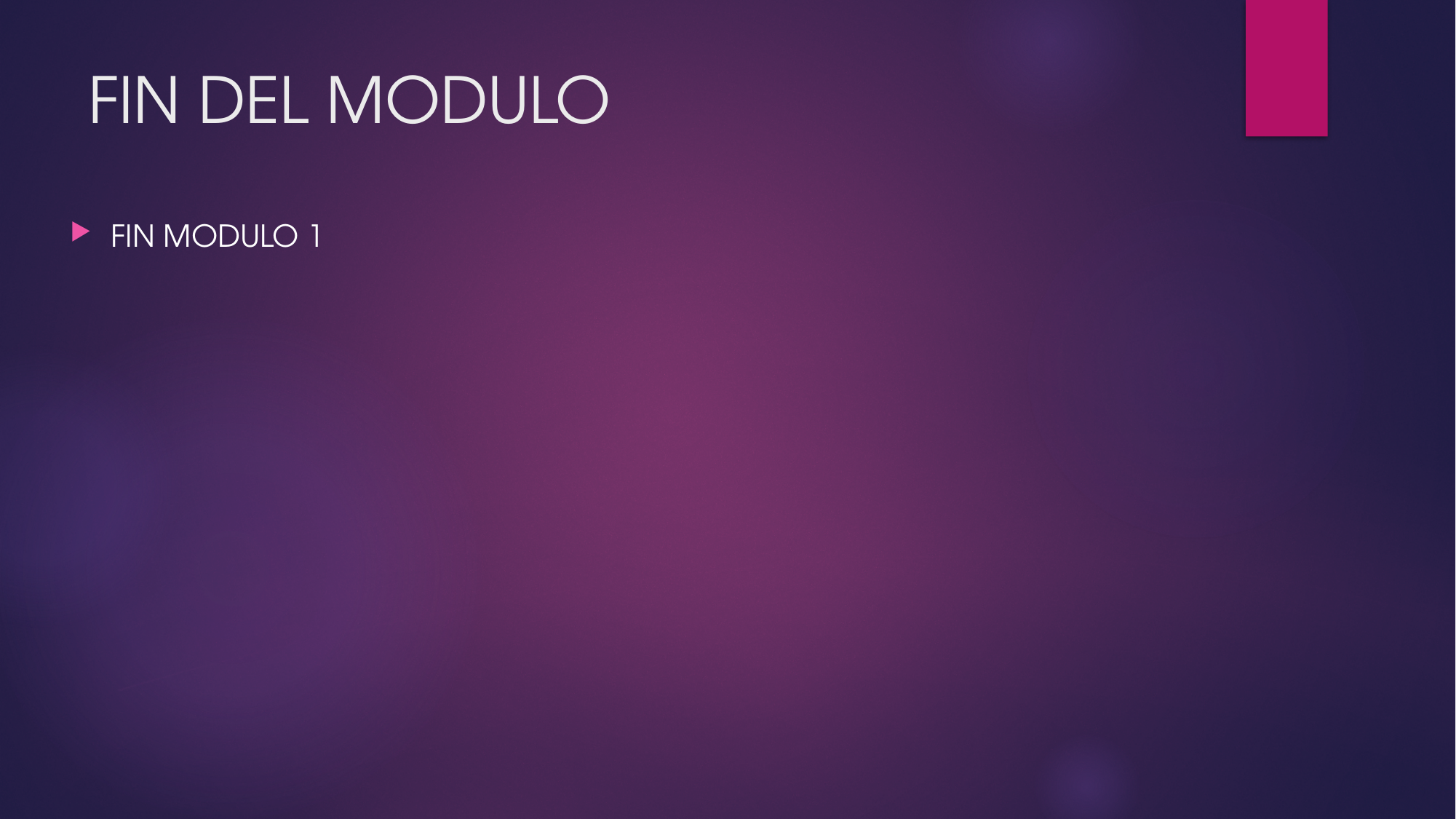

# FIN DEL MODULO
FIN MODULO 1